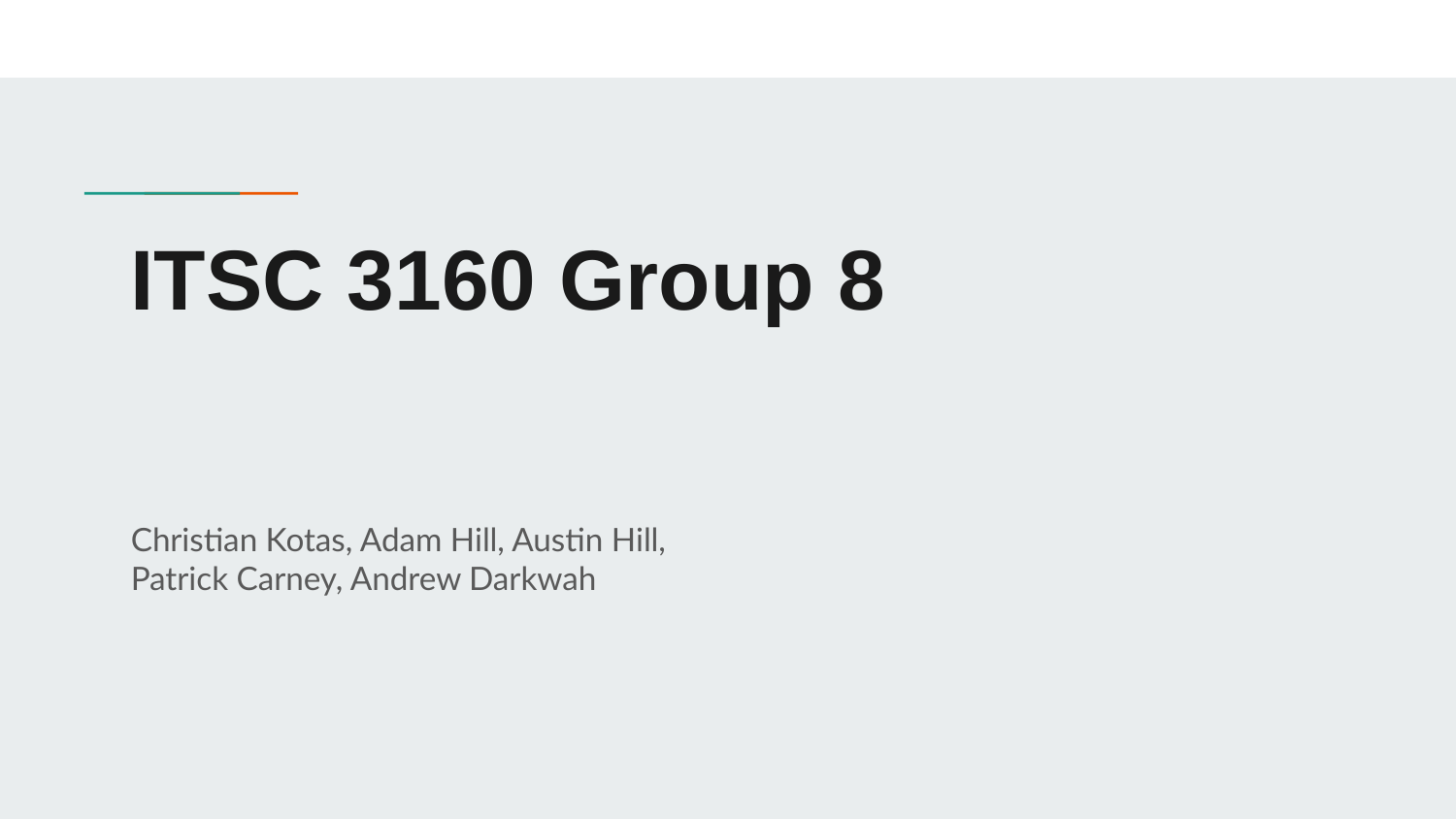

# ITSC 3160 Group 8
Christian Kotas, Adam Hill, Austin Hill,
Patrick Carney, Andrew Darkwah